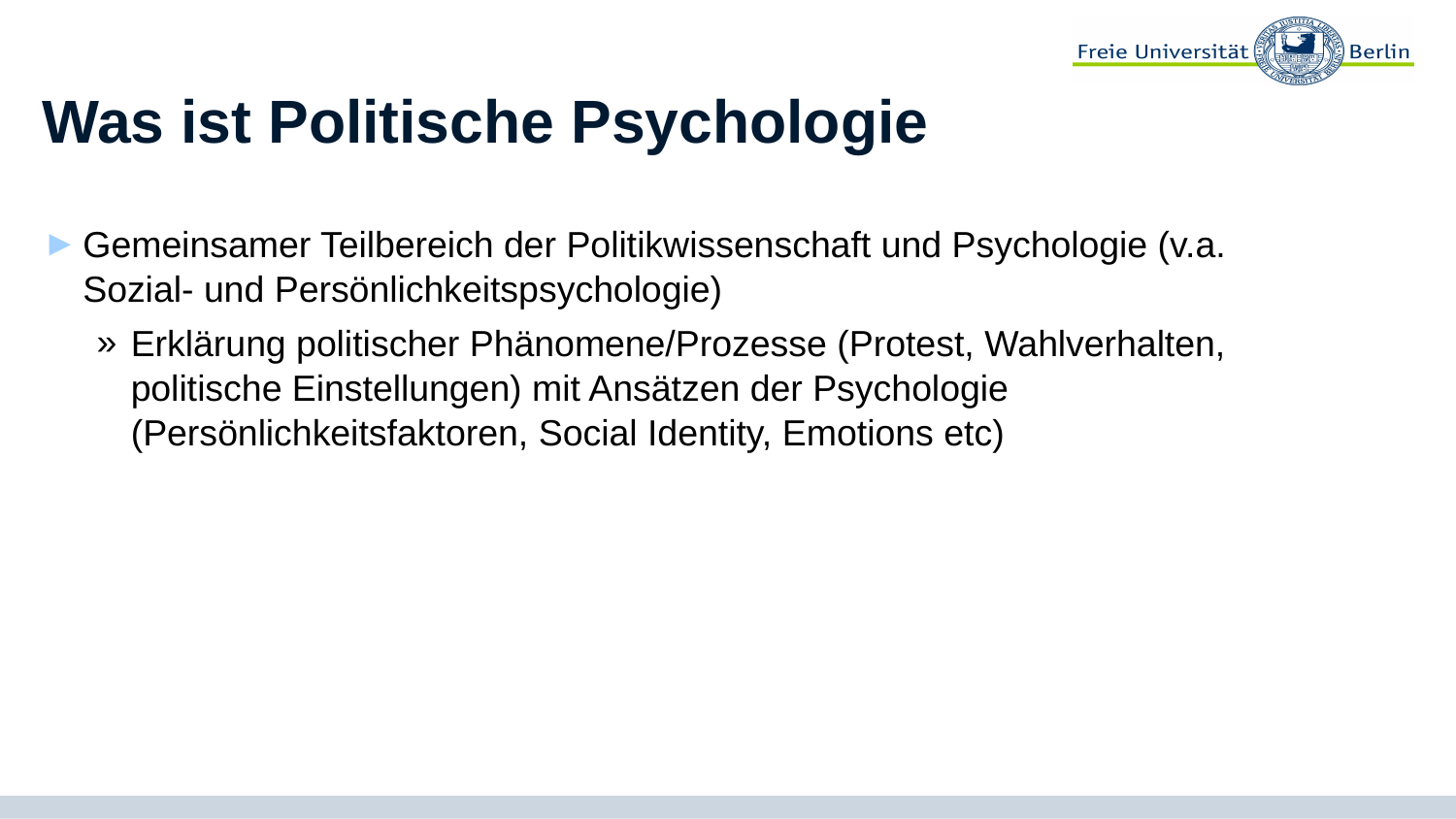

# Was ist Politische Psychologie
Gemeinsamer Teilbereich der Politikwissenschaft und Psychologie (v.a. Sozial- und Persönlichkeitspsychologie)
Erklärung politischer Phänomene/Prozesse (Protest, Wahlverhalten, politische Einstellungen) mit Ansätzen der Psychologie (Persönlichkeitsfaktoren, Social Identity, Emotions etc)